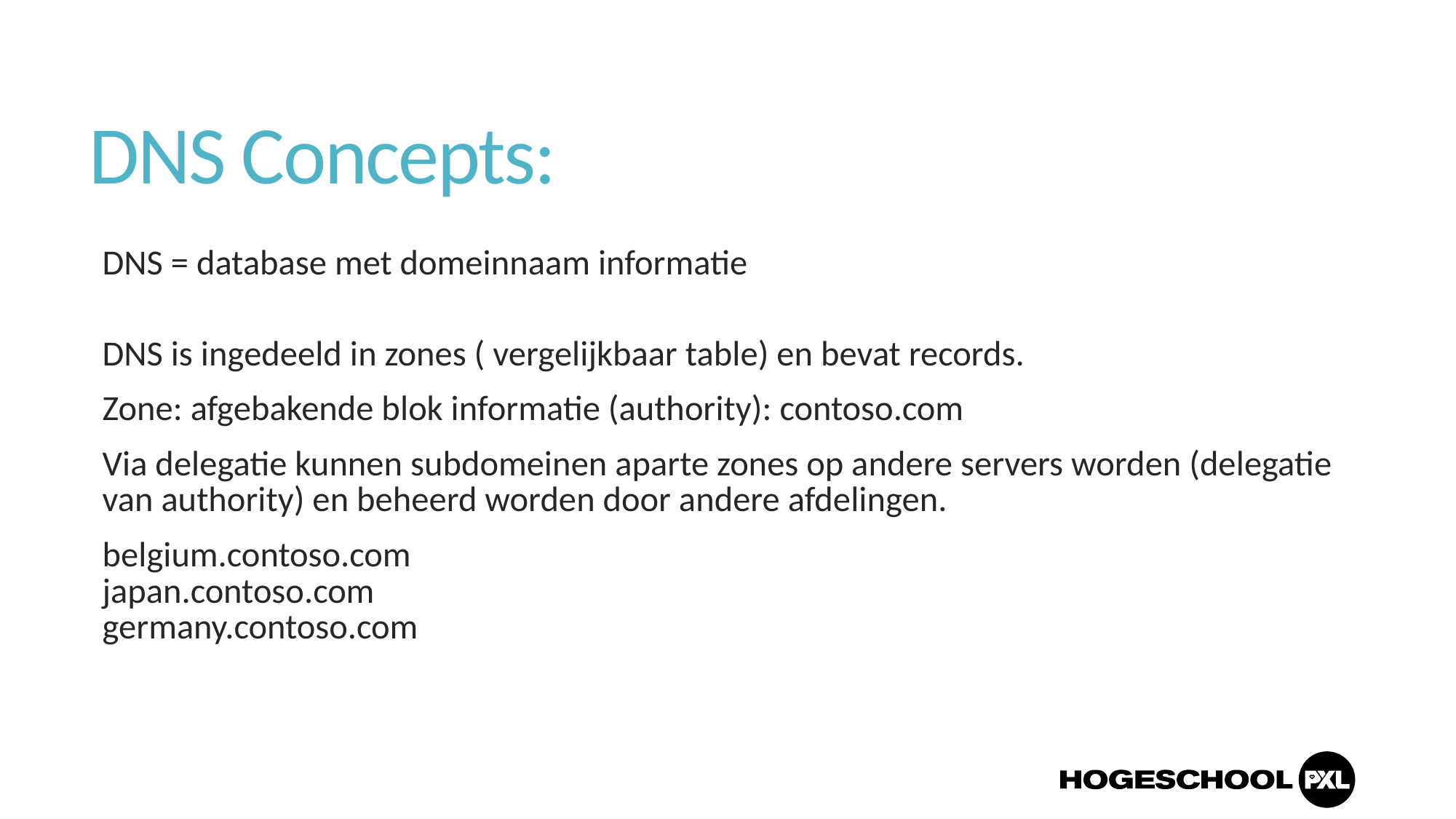

# DNS Concepts:
DNS = database met domeinnaam informatie
DNS is ingedeeld in zones ( vergelijkbaar table) en bevat records.
Zone: afgebakende blok informatie (authority): contoso.com
Via delegatie kunnen subdomeinen aparte zones op andere servers worden (delegatie van authority) en beheerd worden door andere afdelingen.
belgium.contoso.com
japan.contoso.com
germany.contoso.com